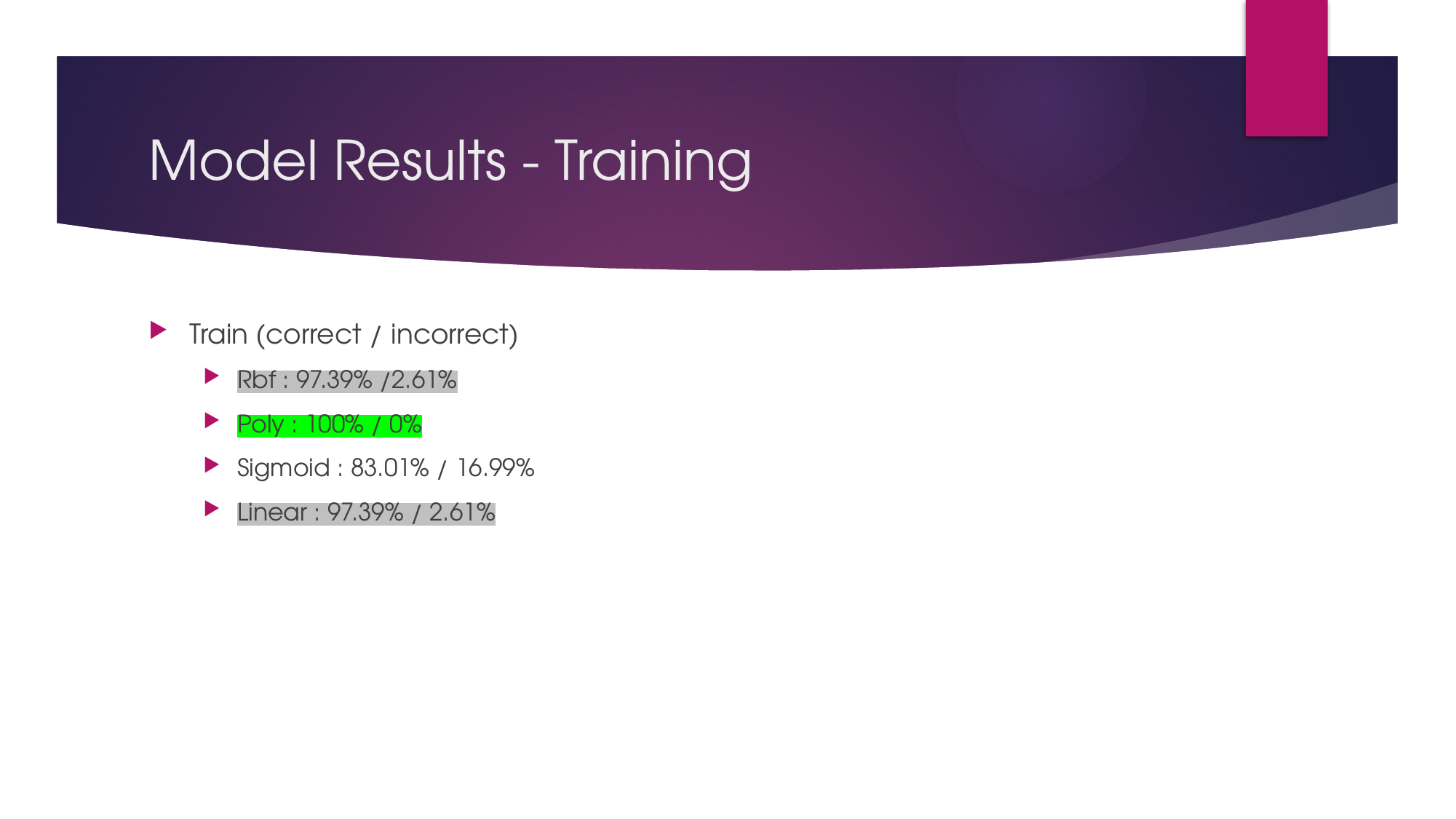

# Model Results - Training
Train (correct / incorrect)
Rbf : 97.39% /2.61%
Poly : 100% / 0%
Sigmoid : 83.01% / 16.99%
Linear : 97.39% / 2.61%